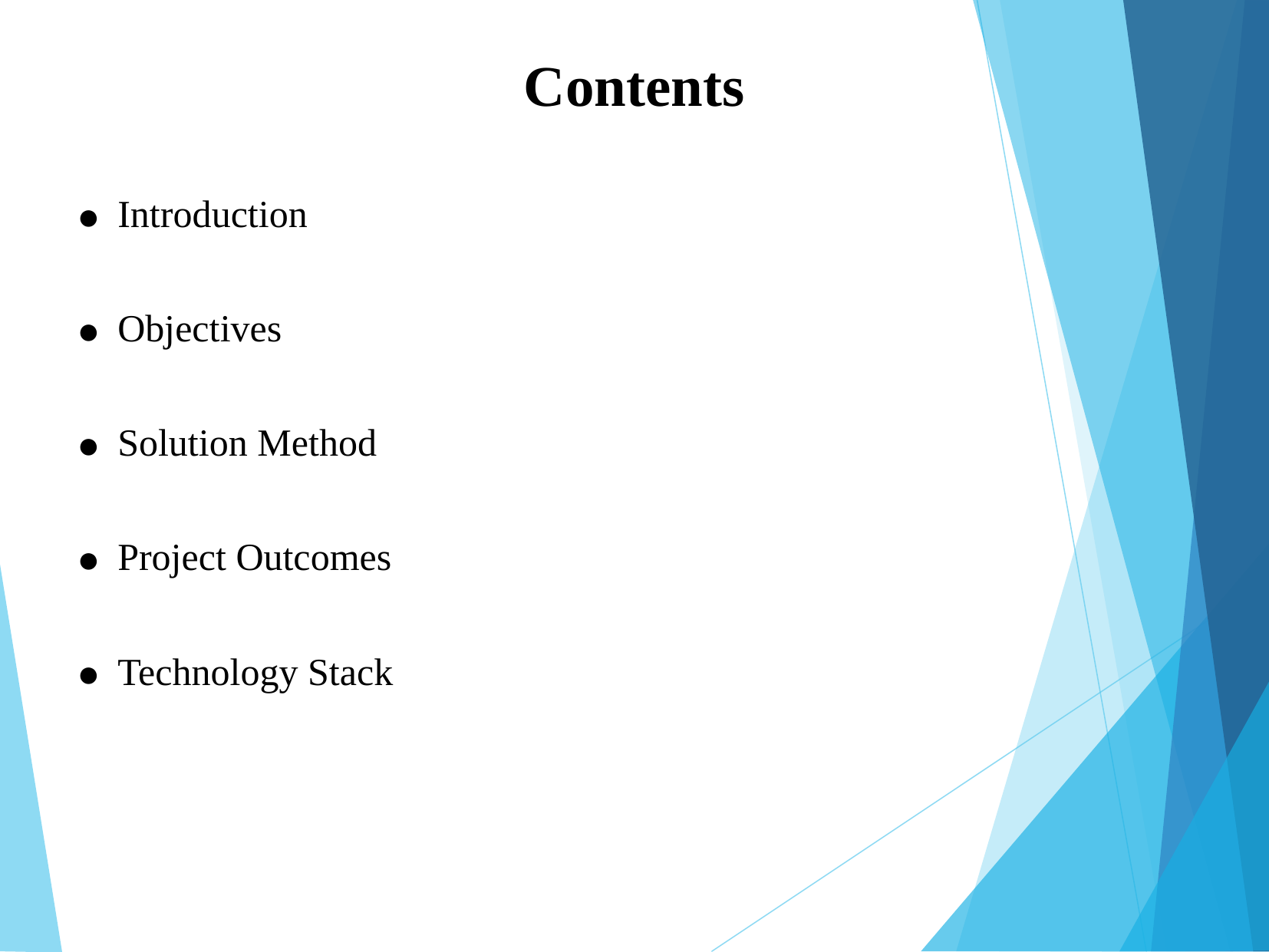

Contents
Introduction
Objectives
Solution Method
Project Outcomes
Technology Stack